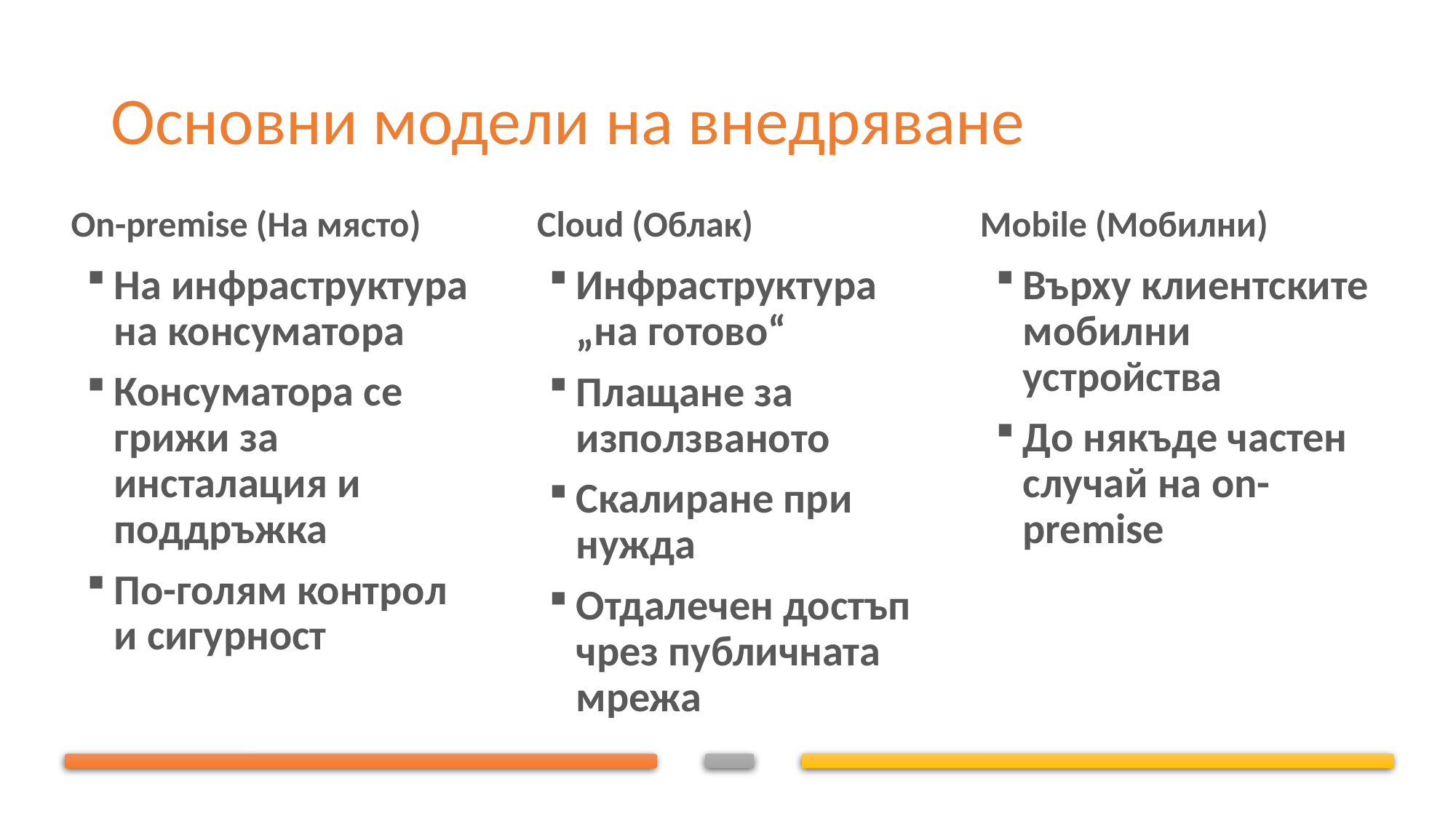

# Основни модели на внедряване
Mobile (Мобилни)
On-premise (На място)
Cloud (Облак)
На инфраструктура на консуматора
Консуматора се грижи за инсталация и поддръжка
По-голям контрол и сигурност
Инфраструктура „на готово“
Плащане за използваното
Скалиране при нужда
Отдалечен достъп чрез публичната мрежа
Върху клиентските мобилни устройства
До някъде частен случай на on-premise